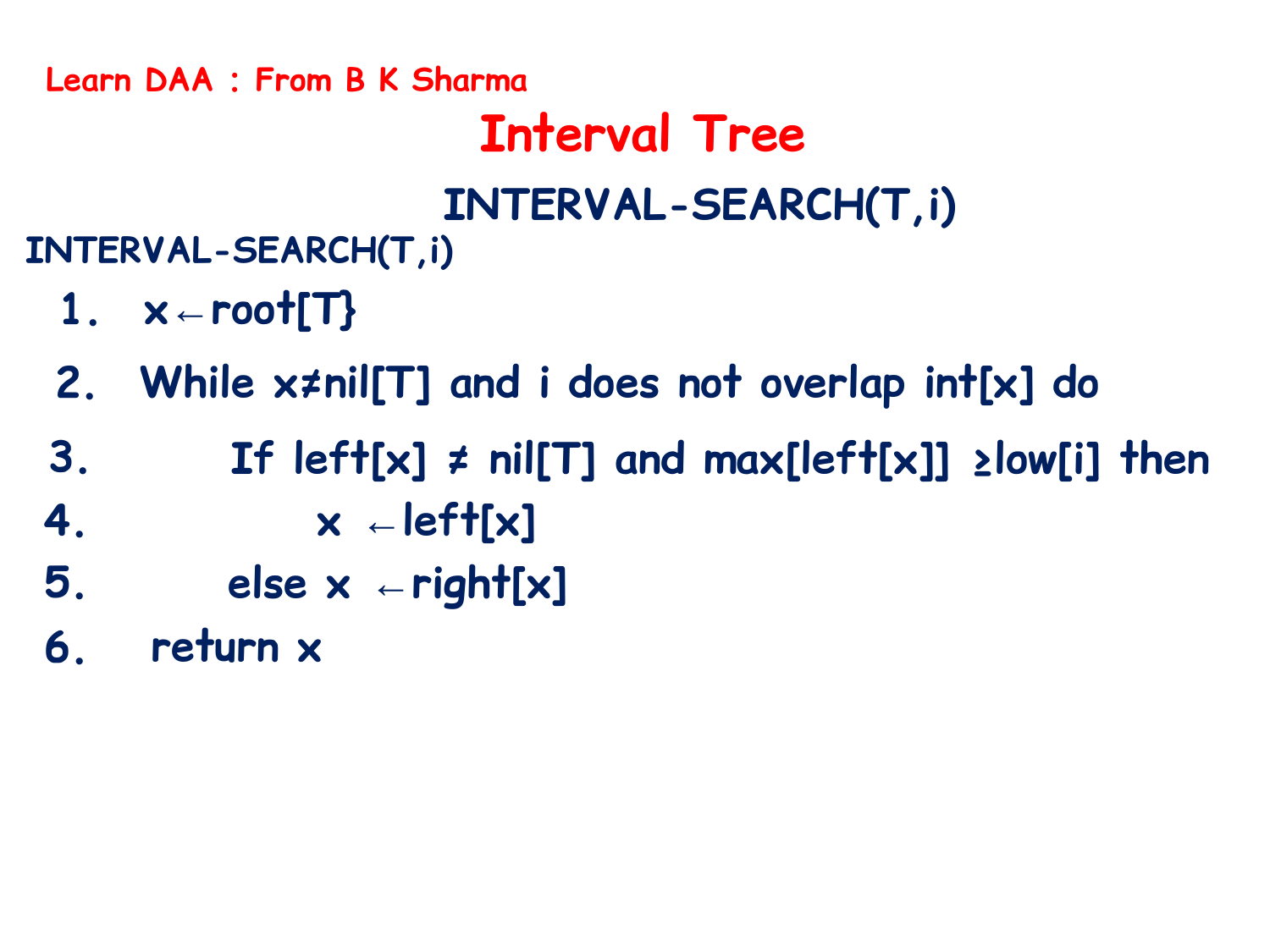

Learn DAA : From B K Sharma
Interval Tree
INTERVAL-SEARCH(T,i)
INTERVAL-SEARCH(T,i)
1.
x←root[T}
2.
While x≠nil[T] and i does not overlap int[x] do
3.
If left[x] ≠ nil[T] and max[left[x]] ≥low[i] then
4.
x ←left[x]
5.
else x ←right[x]
return x
6.